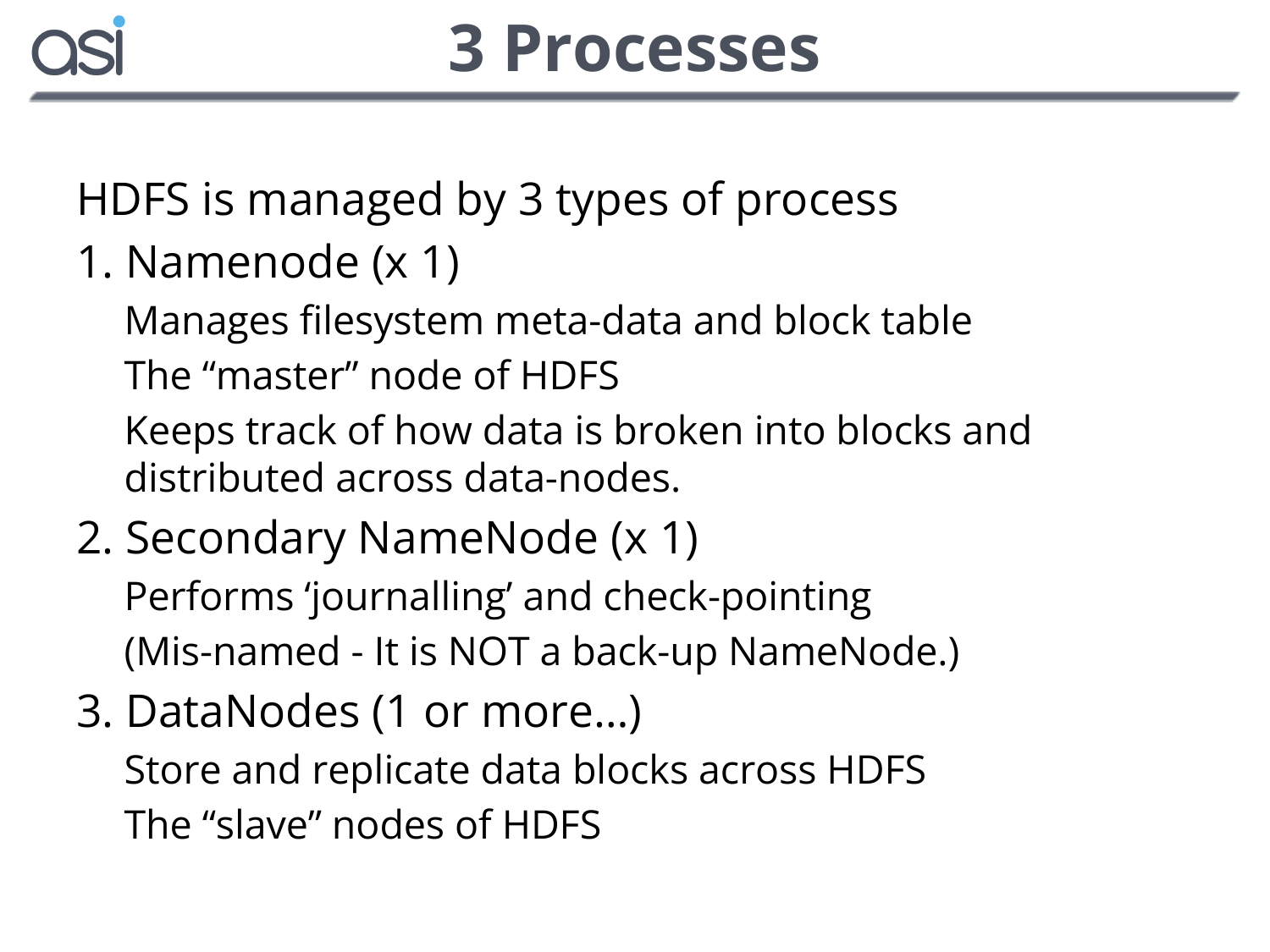

# 3 Processes
HDFS is managed by 3 types of process
1. Namenode (x 1)
Manages filesystem meta-data and block table
The “master” node of HDFS
Keeps track of how data is broken into blocks and distributed across data-nodes.
2. Secondary NameNode (x 1)
Performs ‘journalling’ and check-pointing
(Mis-named - It is NOT a back-up NameNode.)
3. DataNodes (1 or more…)
Store and replicate data blocks across HDFS
The “slave” nodes of HDFS